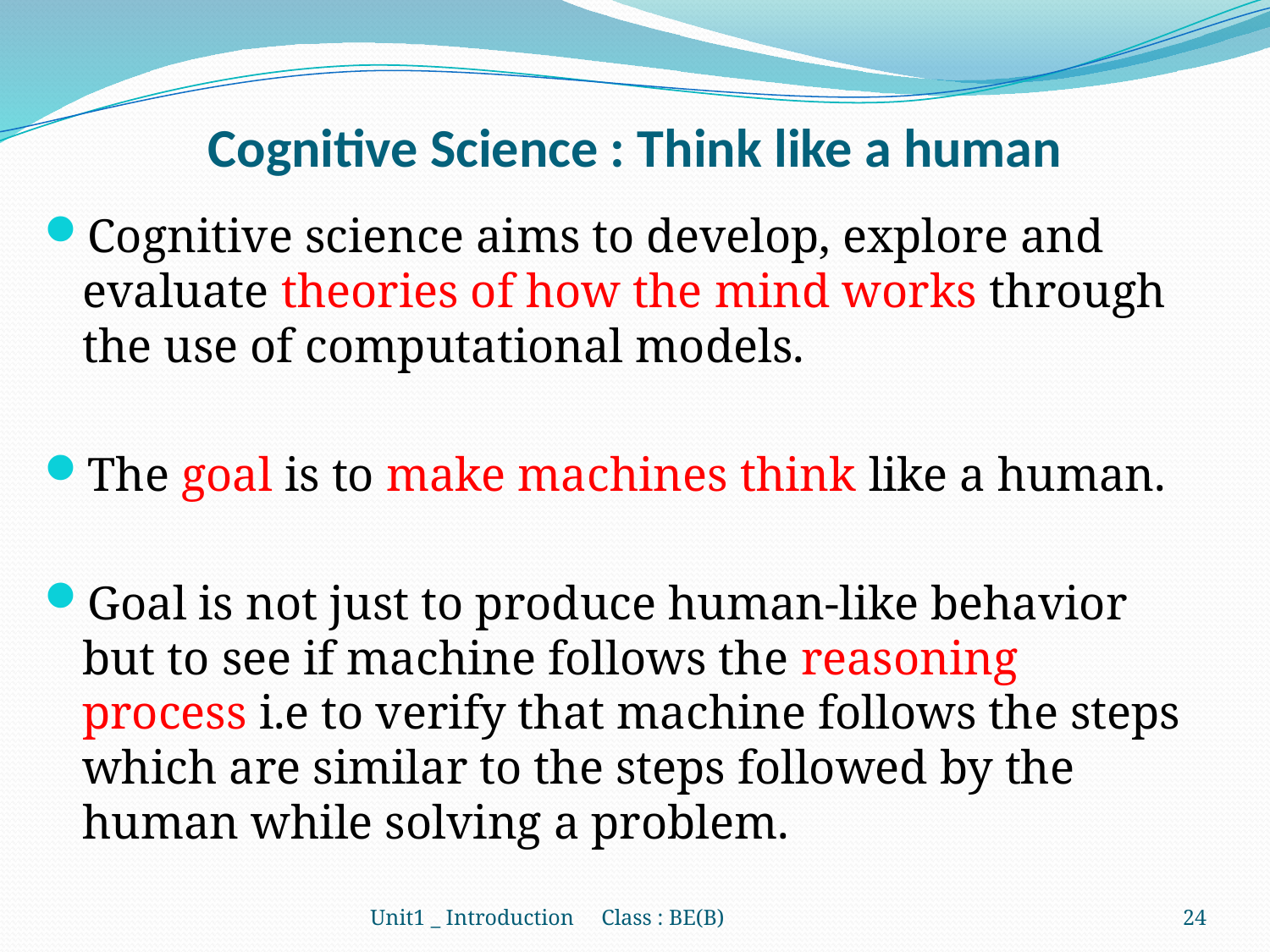

# Cognitive Science : Think like a human
Cognitive science aims to develop, explore and evaluate theories of how the mind works through the use of computational models.

The goal is to make machines think like a human.

Goal is not just to produce human-like behavior but to see if machine follows the reasoning process i.e to verify that machine follows the steps which are similar to the steps followed by the human while solving a problem.

Unit1 _ Introduction     Class : BE(B)
24